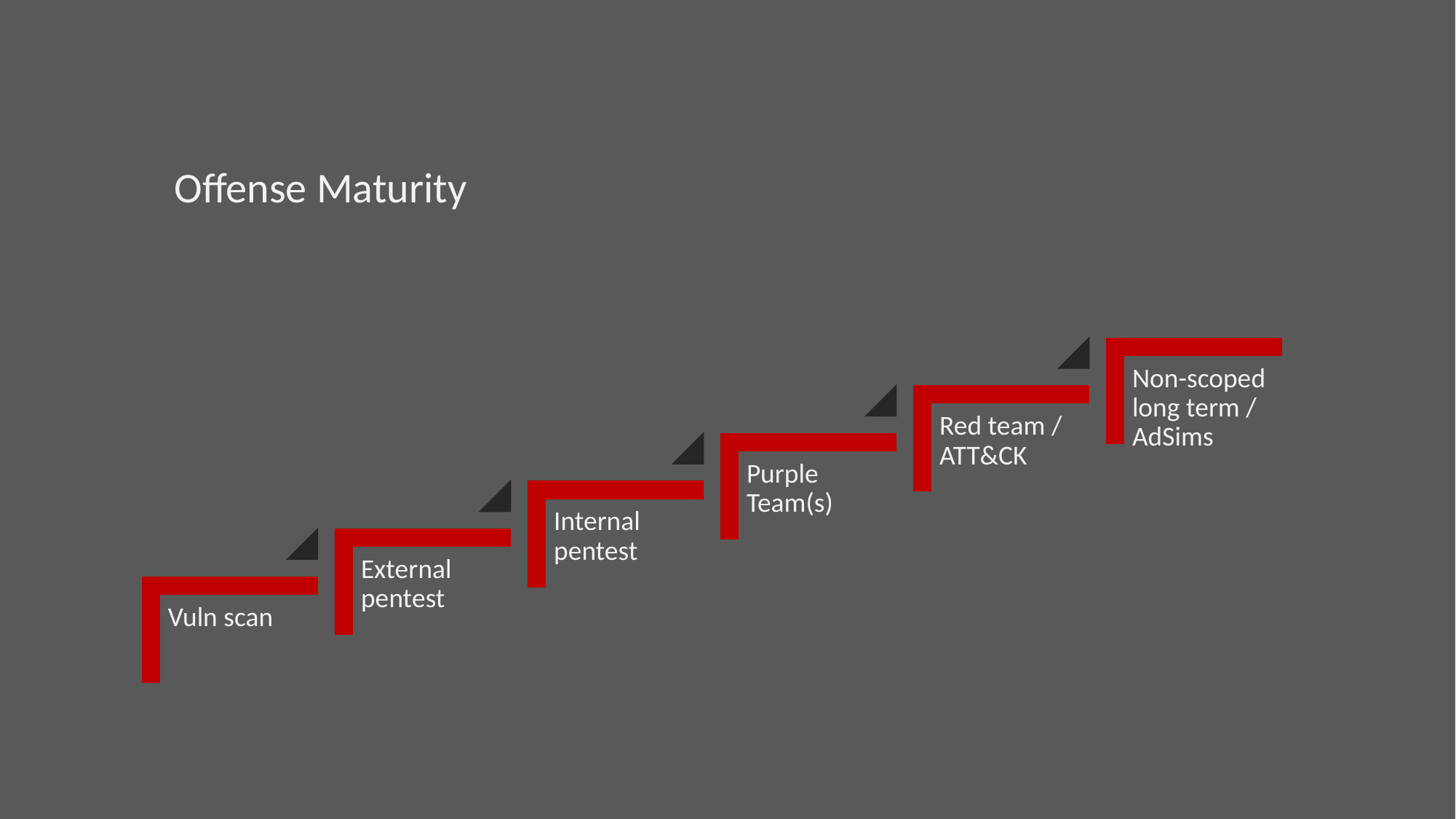

Offense Maturity
Vuln scan
External pentest
Internal pentest
Purple Team(s)
Red team / ATT&CK
Non-scoped long term / AdSims